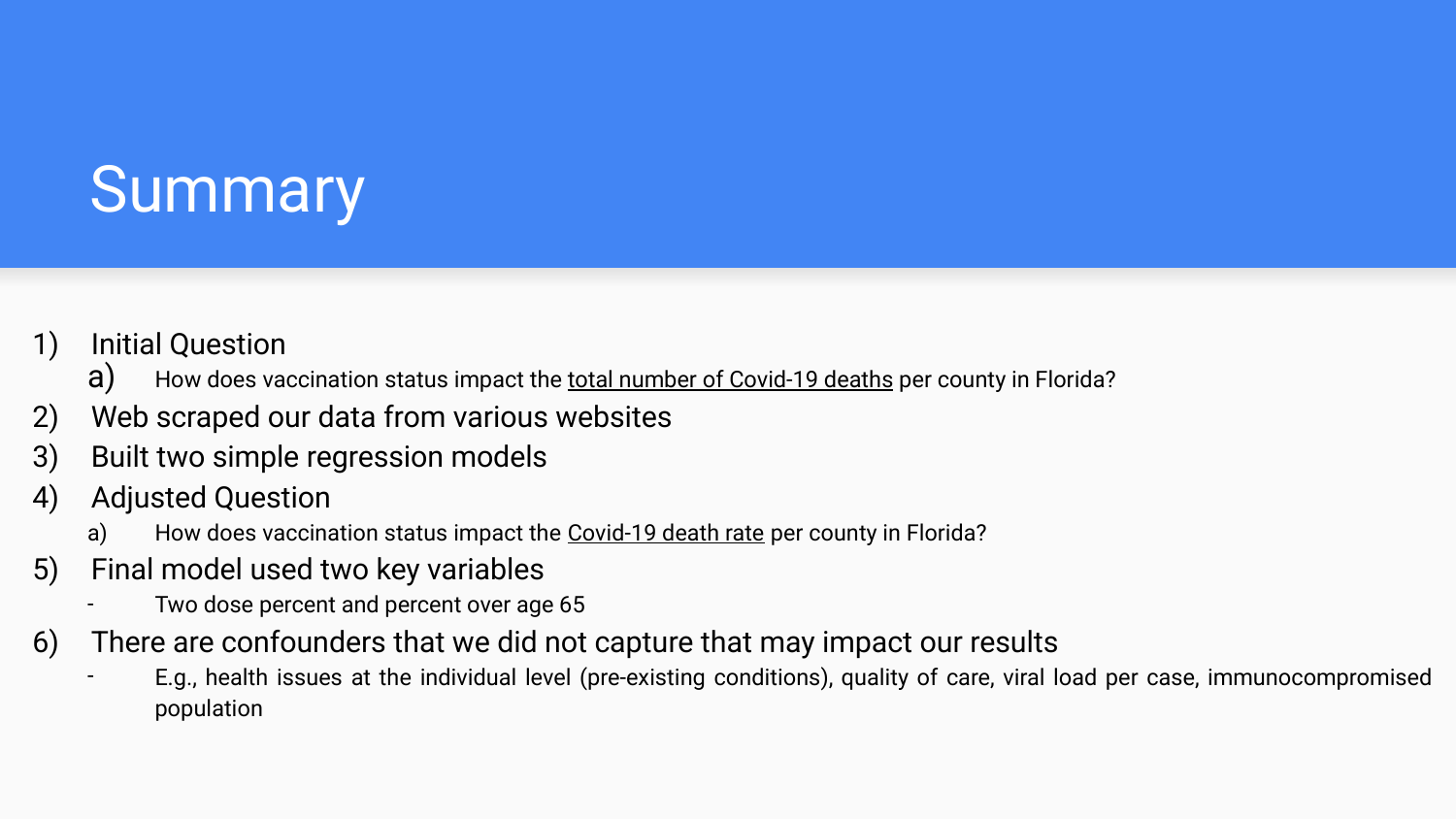

# Summary
Initial Question
How does vaccination status impact the total number of Covid-19 deaths per county in Florida?
Web scraped our data from various websites
Built two simple regression models
Adjusted Question
How does vaccination status impact the Covid-19 death rate per county in Florida?
Final model used two key variables
Two dose percent and percent over age 65
There are confounders that we did not capture that may impact our results
E.g., health issues at the individual level (pre-existing conditions), quality of care, viral load per case, immunocompromised population